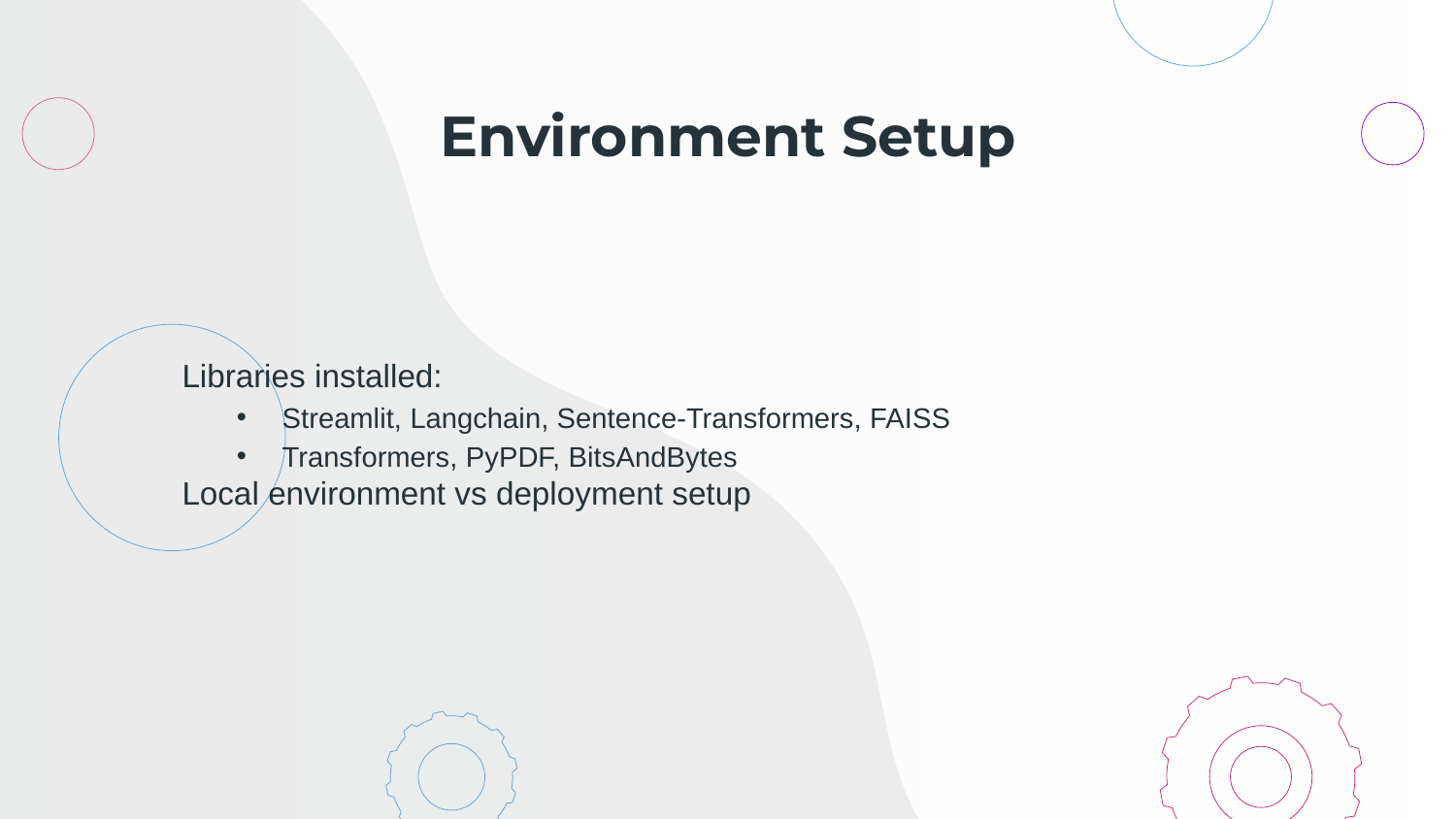

# Environment Setup
Libraries installed:
Streamlit, Langchain, Sentence-Transformers, FAISS
Transformers, PyPDF, BitsAndBytes
Local environment vs deployment setup